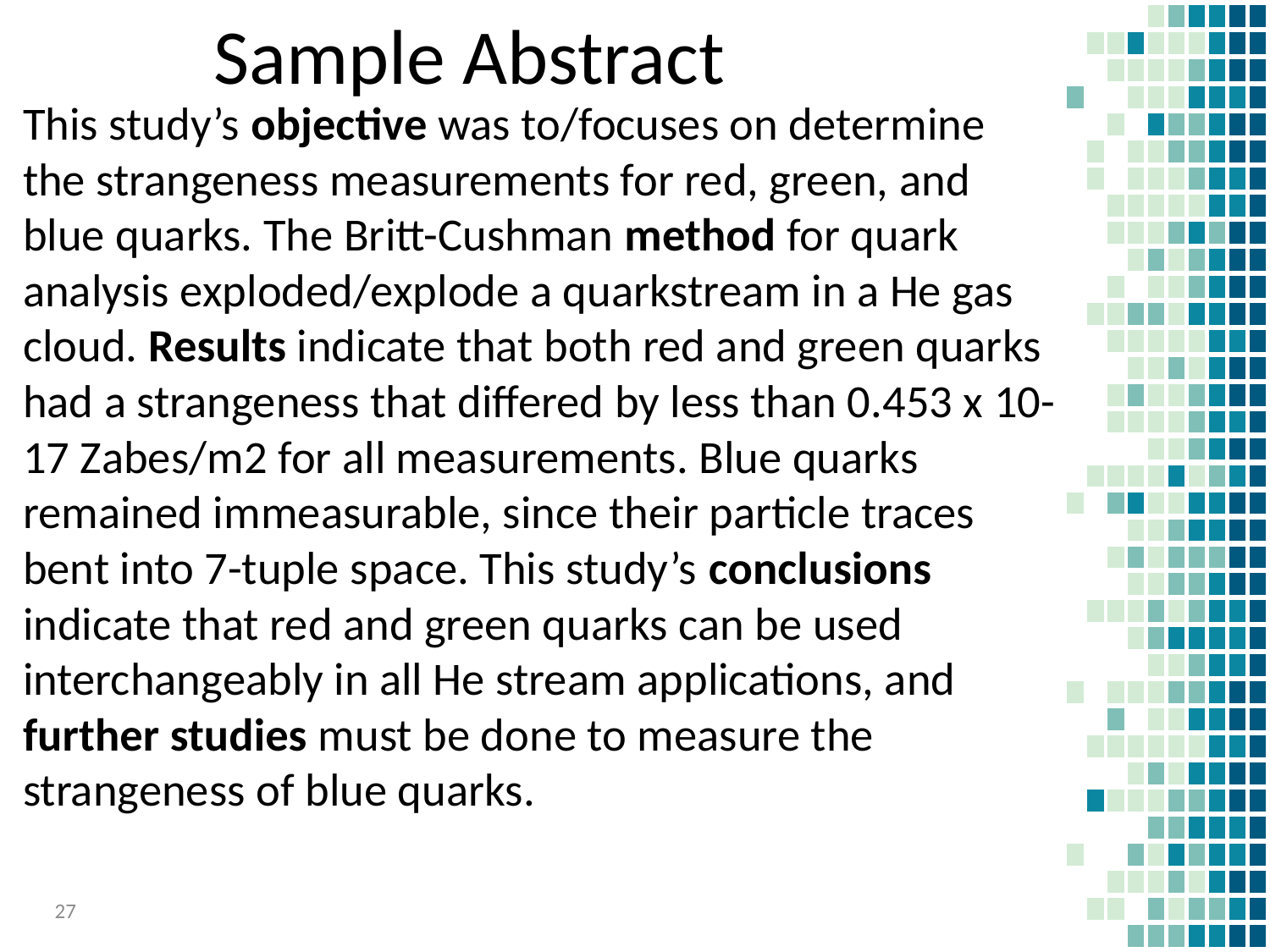

# Sample Abstract
This study’s objective was to/focuses on determine the strangeness measurements for red, green, and blue quarks. The Britt-Cushman method for quark analysis exploded/explode a quarkstream in a He gas cloud. Results indicate that both red and green quarks had a strangeness that differed by less than 0.453 x 10-17 Zabes/m2 for all measurements. Blue quarks remained immeasurable, since their particle traces bent into 7-tuple space. This study’s conclusions indicate that red and green quarks can be used interchangeably in all He stream applications, and further studies must be done to measure the strangeness of blue quarks.

27